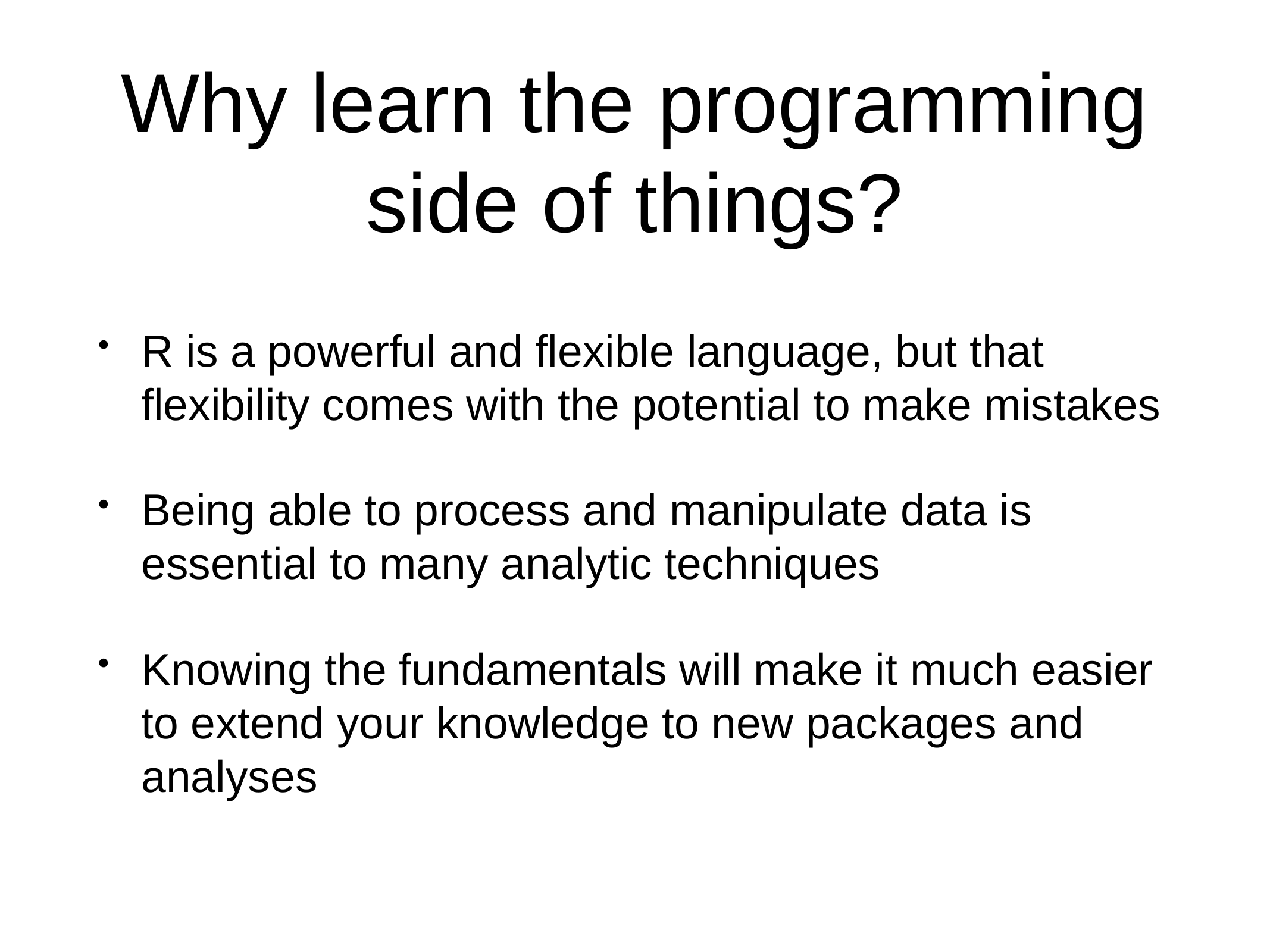

# Why learn the programming side of things?
R is a powerful and flexible language, but that flexibility comes with the potential to make mistakes
Being able to process and manipulate data is essential to many analytic techniques
Knowing the fundamentals will make it much easier to extend your knowledge to new packages and analyses